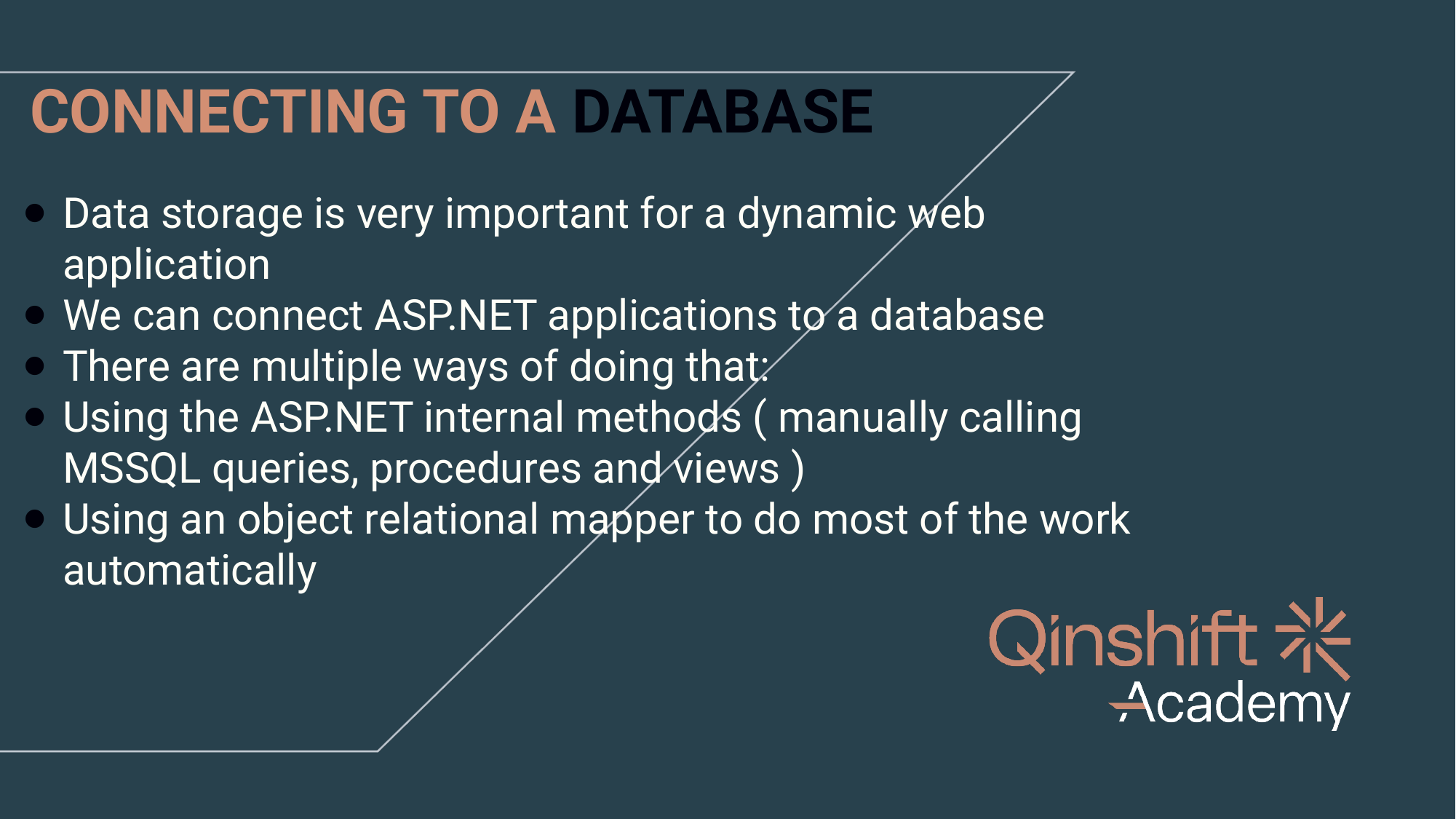

# CONNECTING TO A DATABASE
Data storage is very important for a dynamic web application
We can connect ASP.NET applications to a database
There are multiple ways of doing that:
Using the ASP.NET internal methods ( manually calling MSSQL queries, procedures and views )
Using an object relational mapper to do most of the work automatically